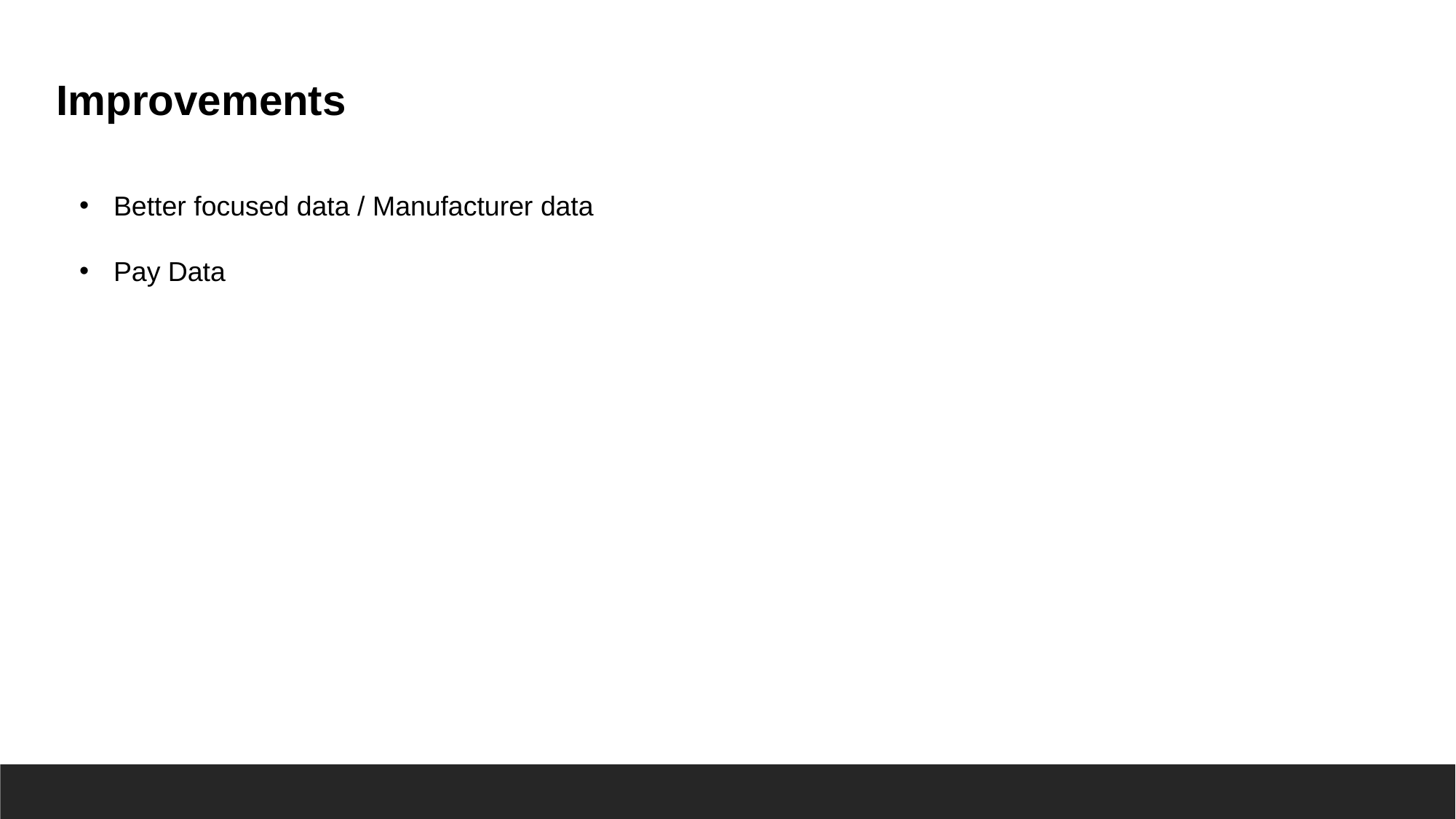

Improvements
Better focused data / Manufacturer data

Pay Data